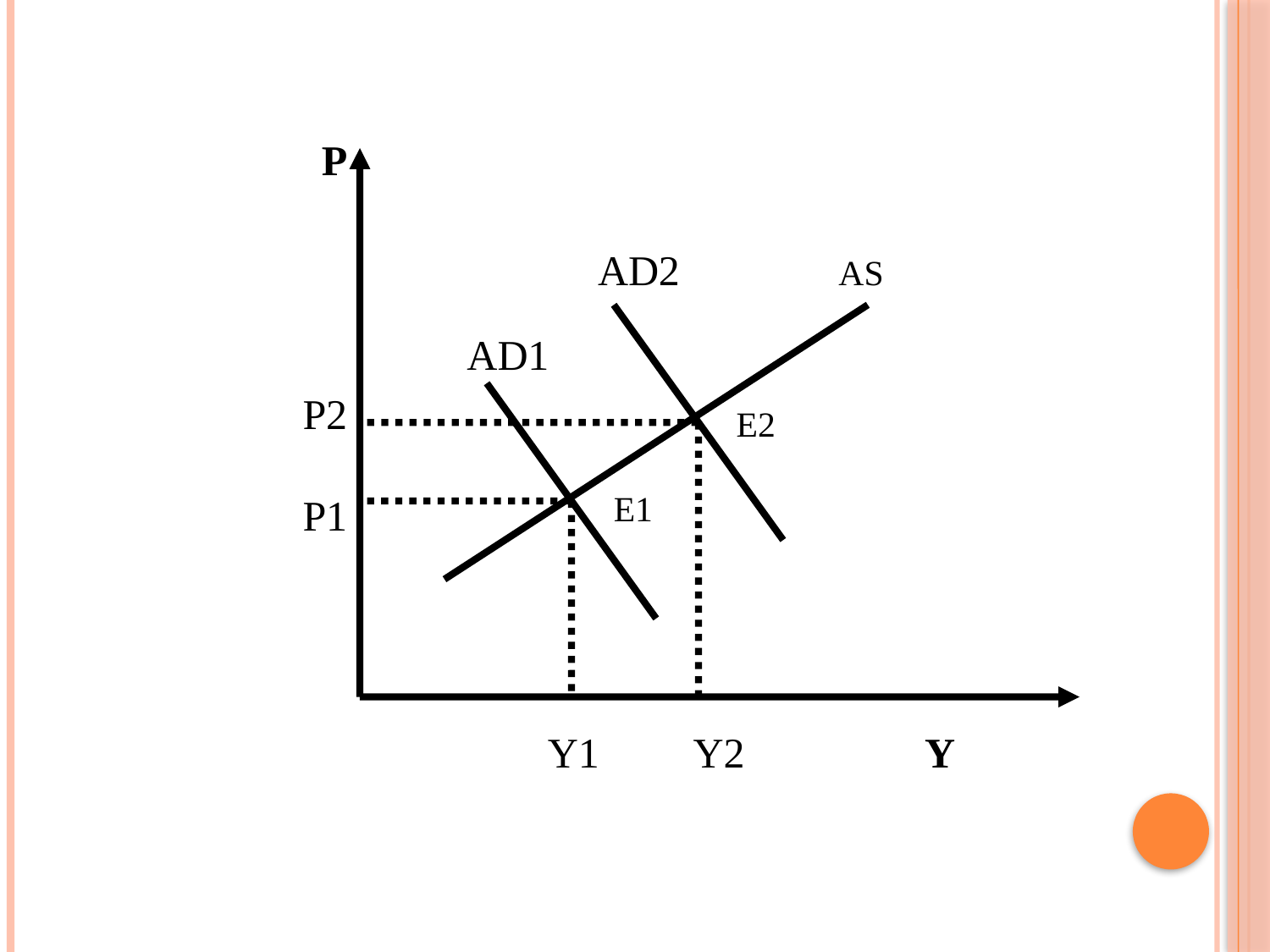

P

P2

P1

AD2                            AS

AD1

 E2

  E1

Y1         Y2                 Y